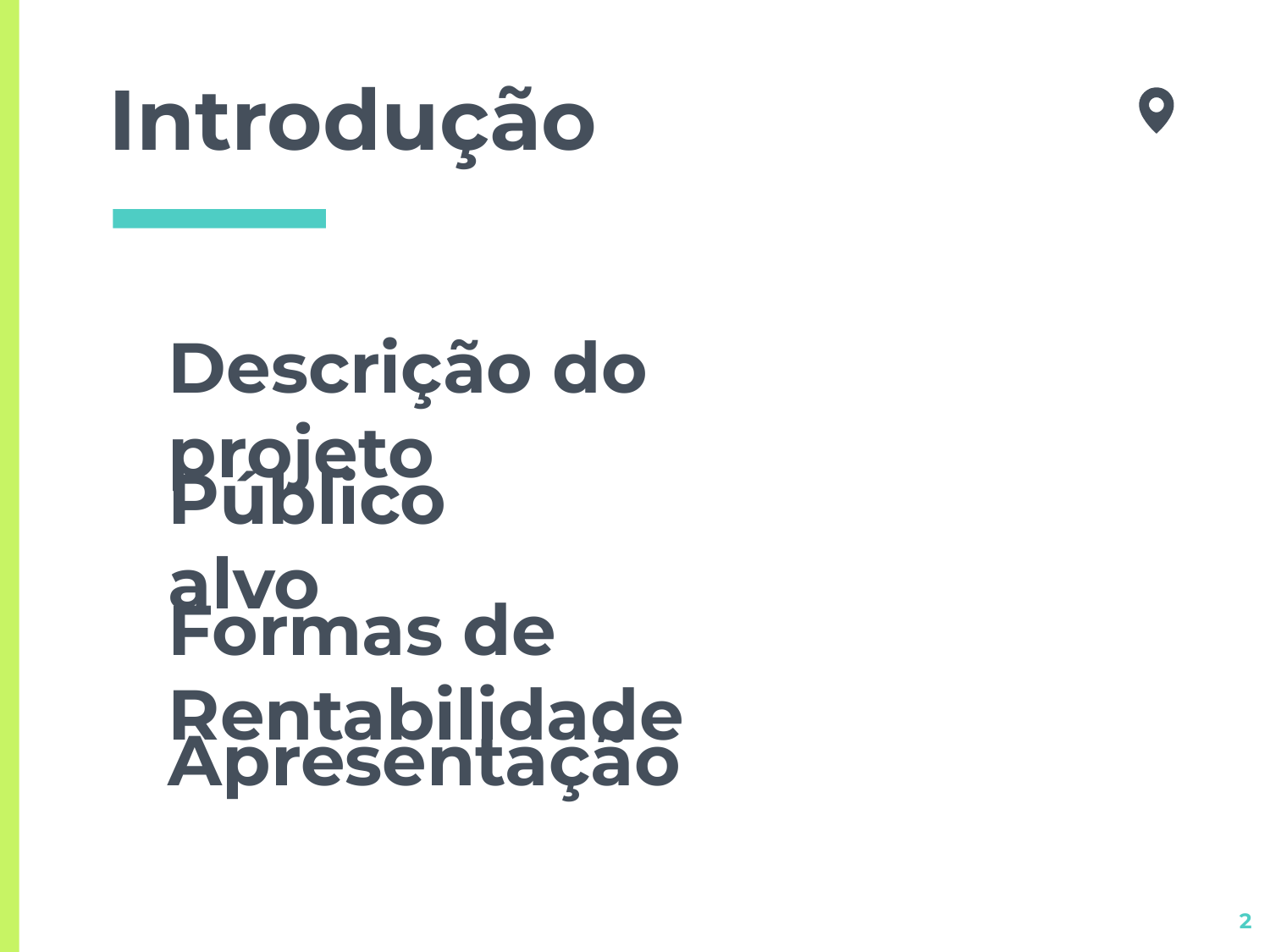

# Introdução
Descrição do projeto
Público alvo
Formas de Rentabilidade
Apresentação

2